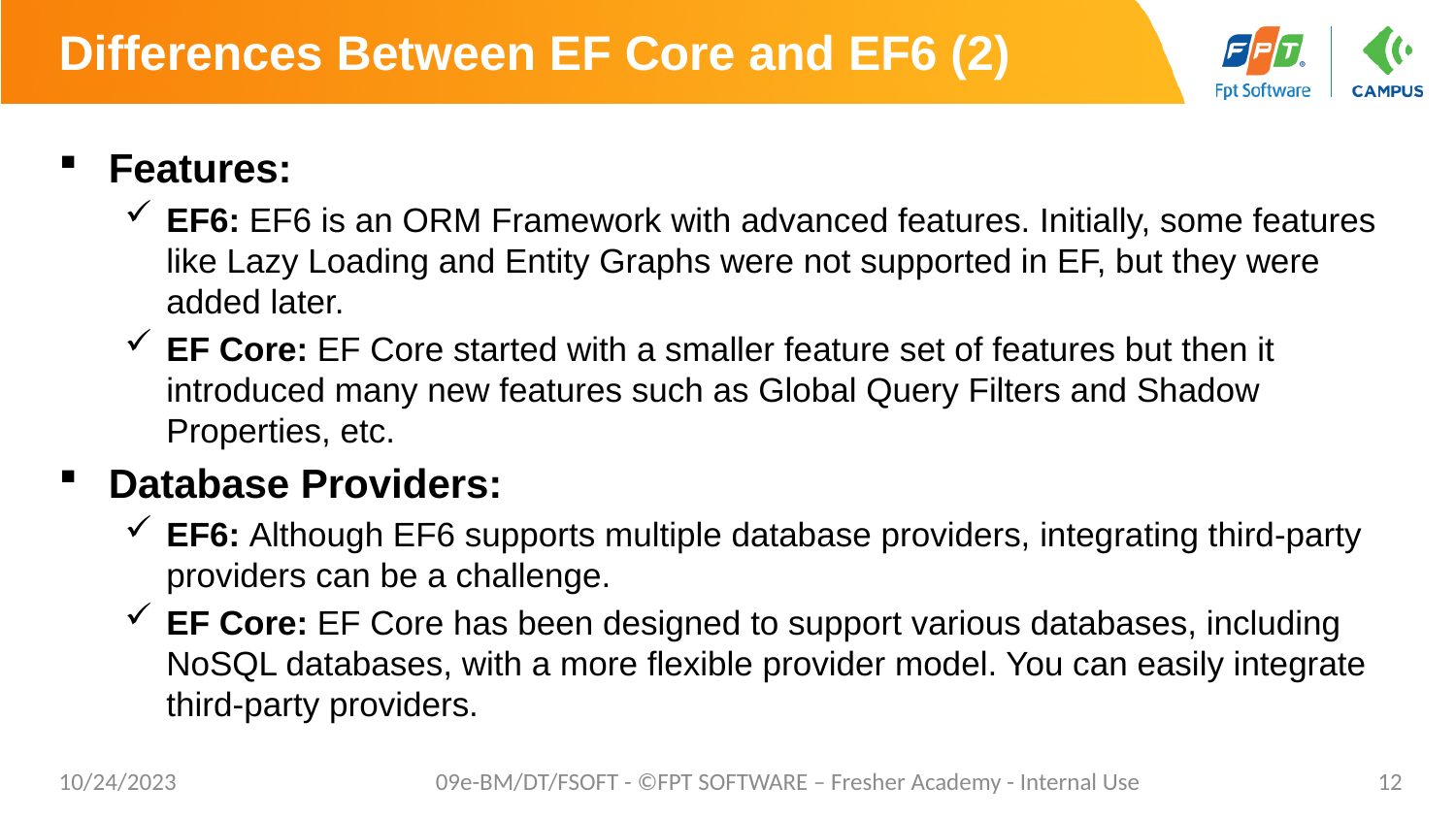

# Differences Between EF Core and EF6 (2)
Features:
EF6: EF6 is an ORM Framework with advanced features. Initially, some features like Lazy Loading and Entity Graphs were not supported in EF, but they were added later.
EF Core: EF Core started with a smaller feature set of features but then it introduced many new features such as Global Query Filters and Shadow Properties, etc.
Database Providers:
EF6: Although EF6 supports multiple database providers, integrating third-party providers can be a challenge.
EF Core: EF Core has been designed to support various databases, including NoSQL databases, with a more flexible provider model. You can easily integrate third-party providers.

10/24/2023
09e-BM/DT/FSOFT - ©FPT SOFTWARE – Fresher Academy - Internal Use
12